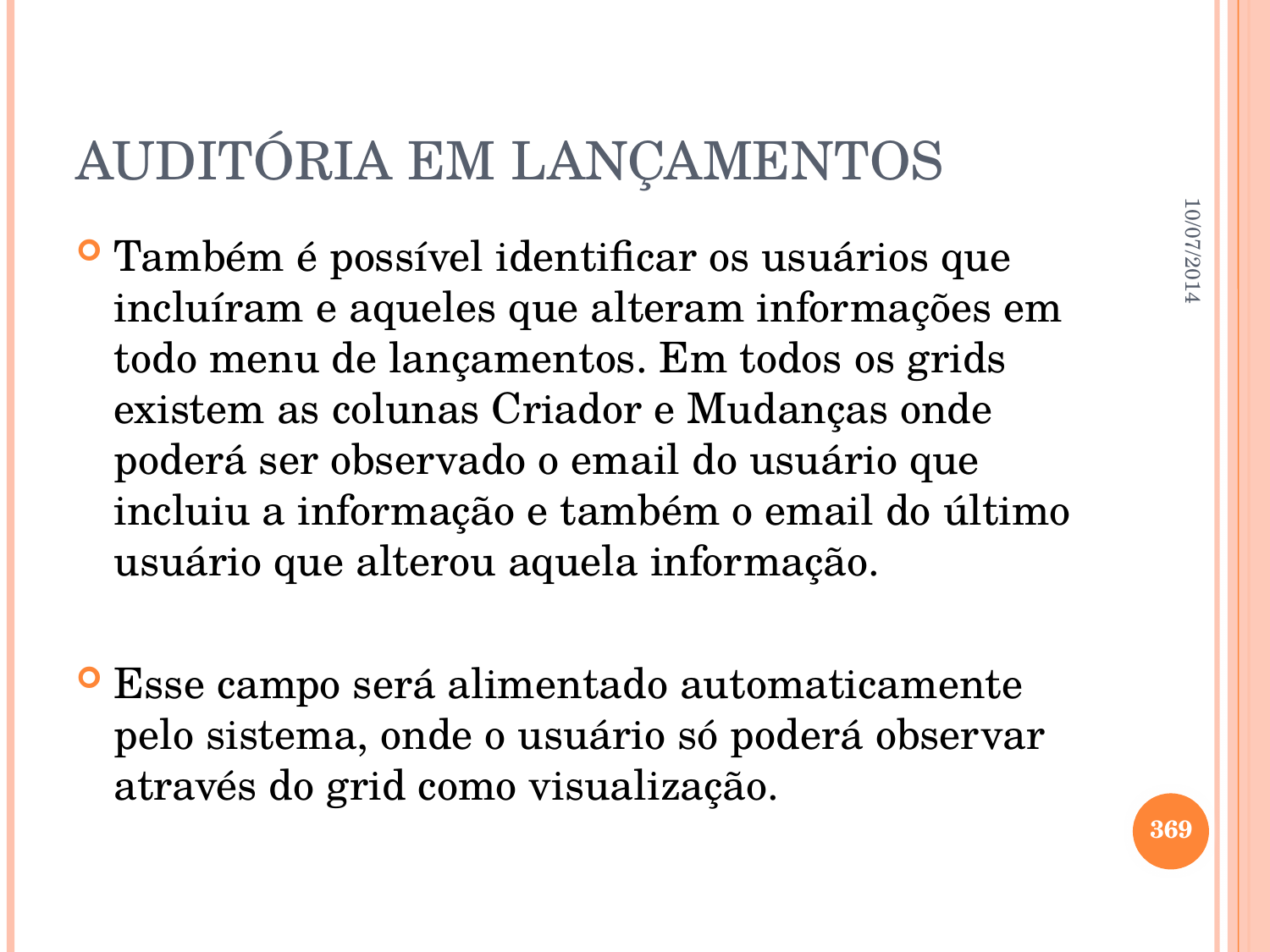

# Auditória em lançamentos
10/07/2014
Também é possível identificar os usuários que incluíram e aqueles que alteram informações em todo menu de lançamentos. Em todos os grids existem as colunas Criador e Mudanças onde poderá ser observado o email do usuário que incluiu a informação e também o email do último usuário que alterou aquela informação.

Esse campo será alimentado automaticamente pelo sistema, onde o usuário só poderá observar através do grid como visualização.
369